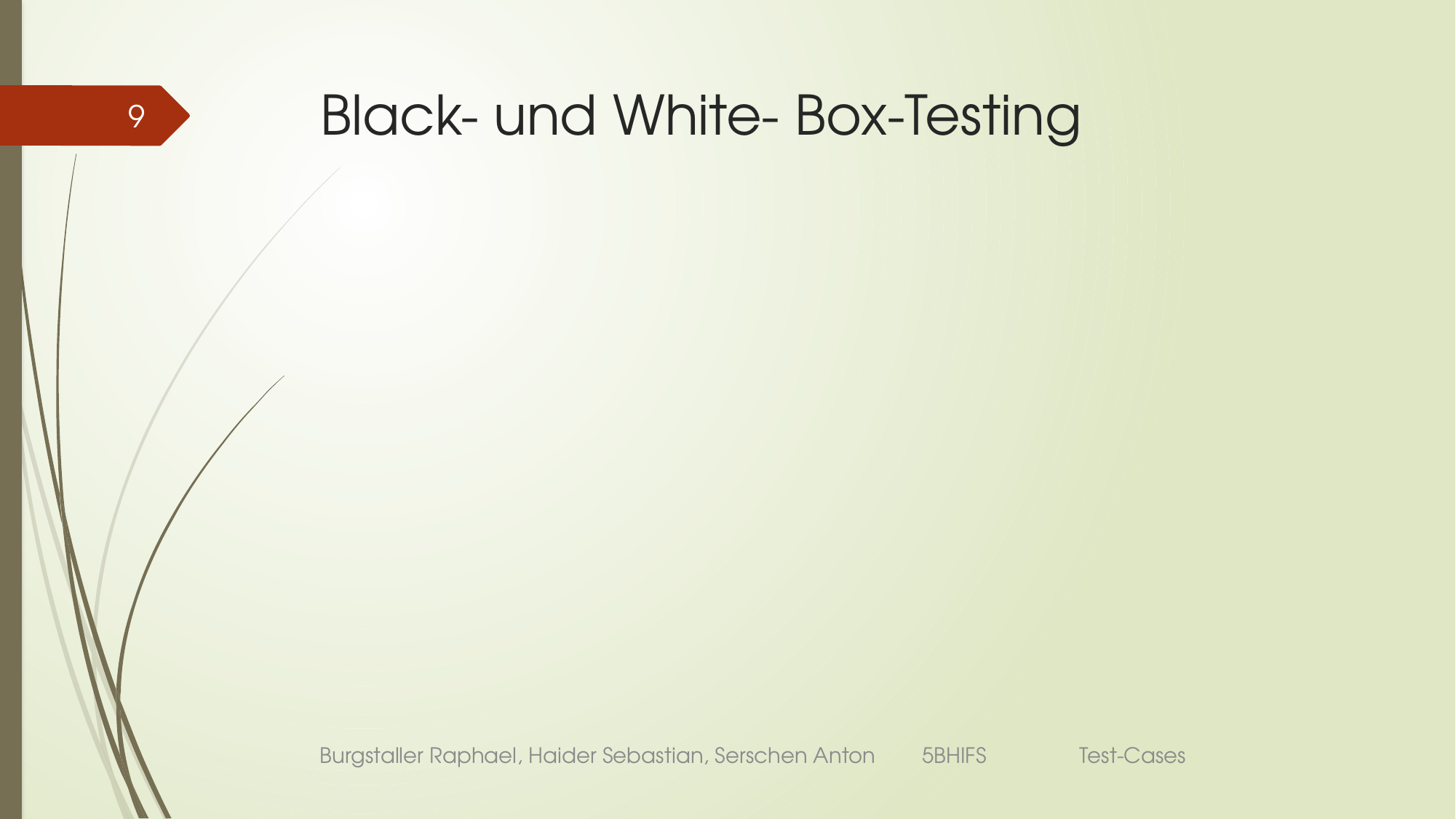

# Black- und White- Box-Testing
9
Burgstaller Raphael, Haider Sebastian, Serschen Anton        5BHIFS                Test-Cases